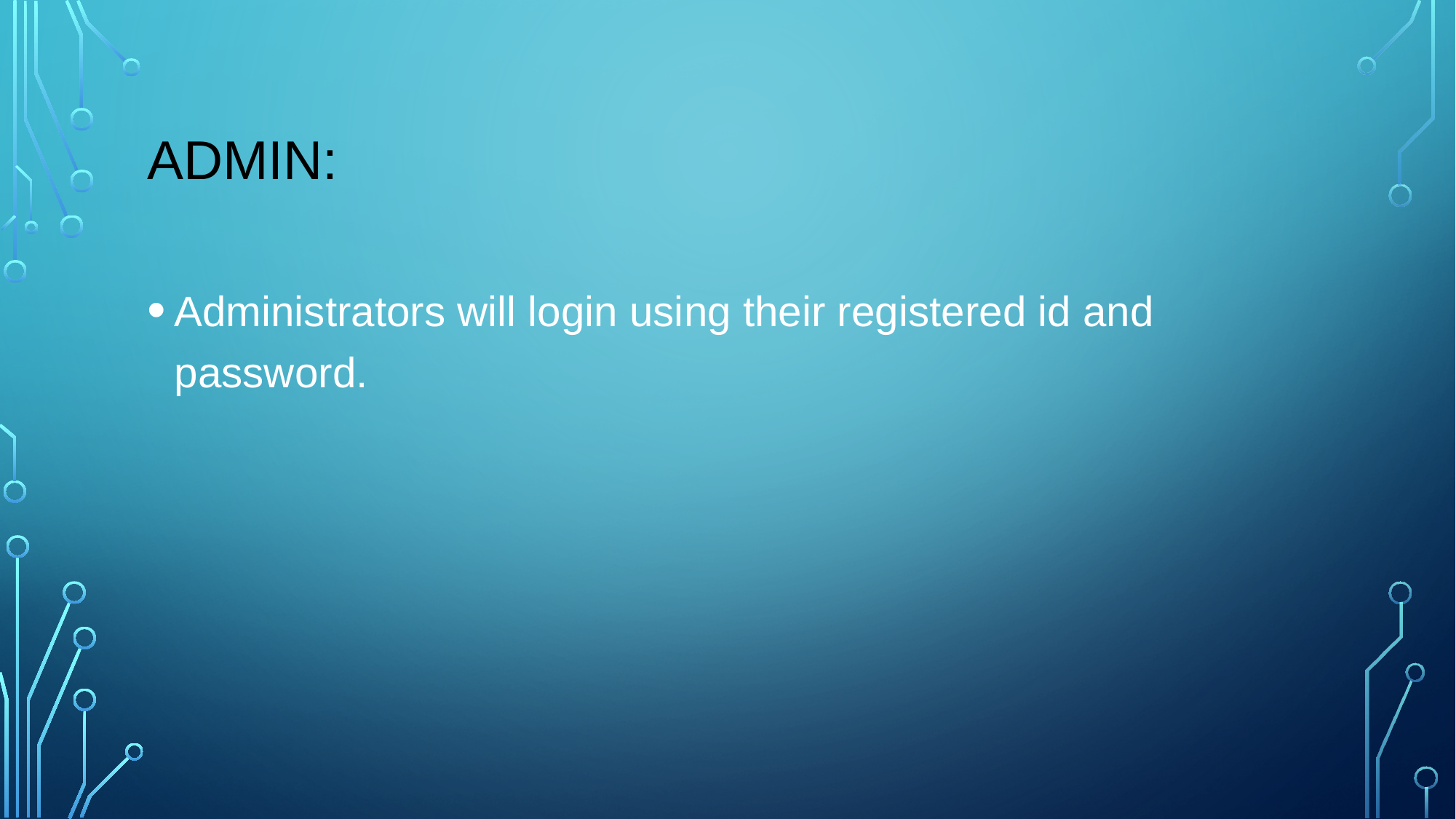

# Admin:
Administrators will login using their registered id and password.